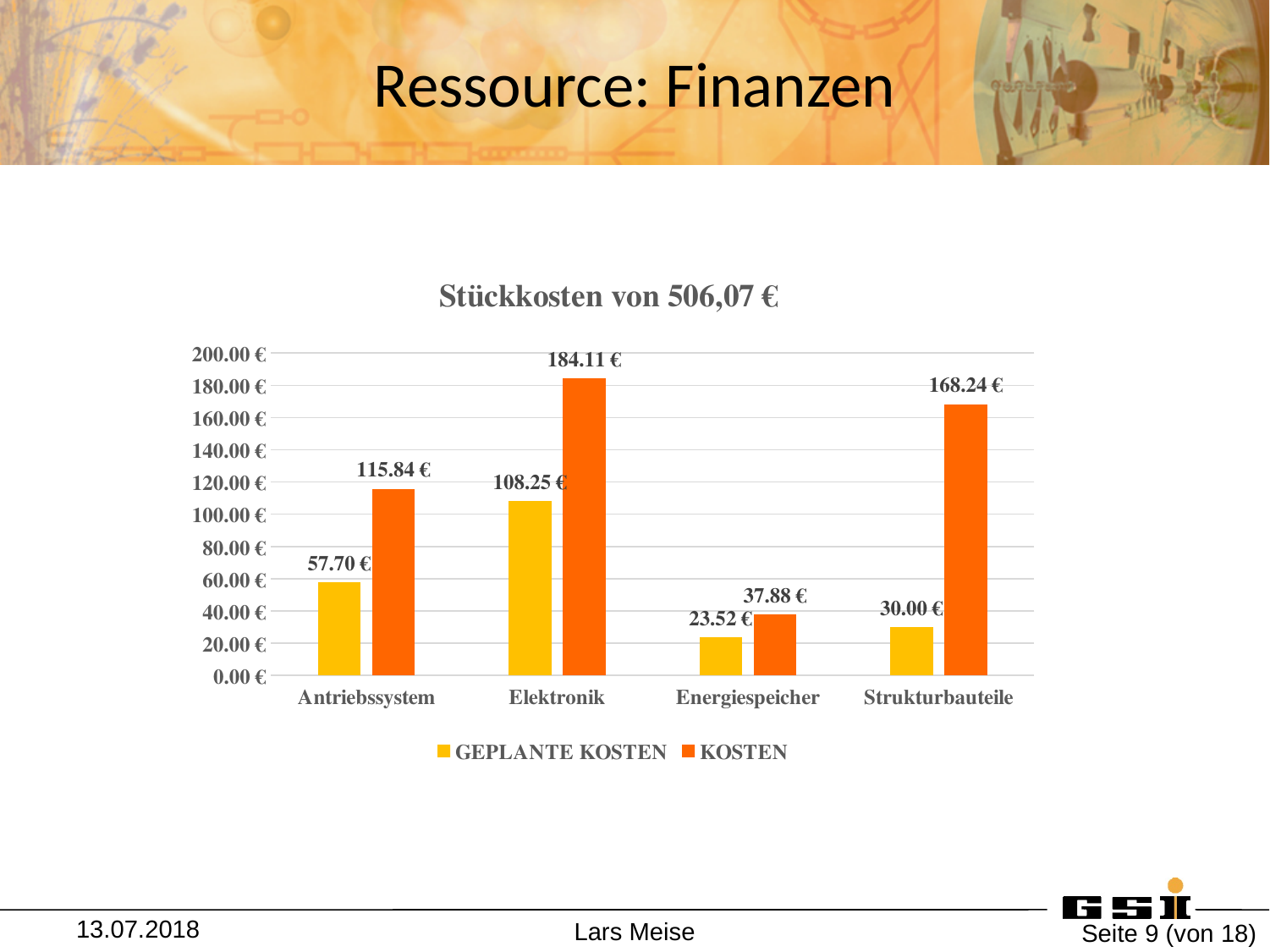

# Ressource: Finanzen

### Chart: Stückkosten von 506,07 €

| Category | GEPLANTE KOSTEN | KOSTEN |
|---|---|---|
| Antriebssystem | 57.7 | 115.84 |
| Elektronik | 108.25 | 184.11 |
| Energiespeicher | 23.52 | 37.88 |
| Strukturbauteile | 30.0 | 168.24 |
13.07.2018
Lars Meise
Seite 9 (von 18)